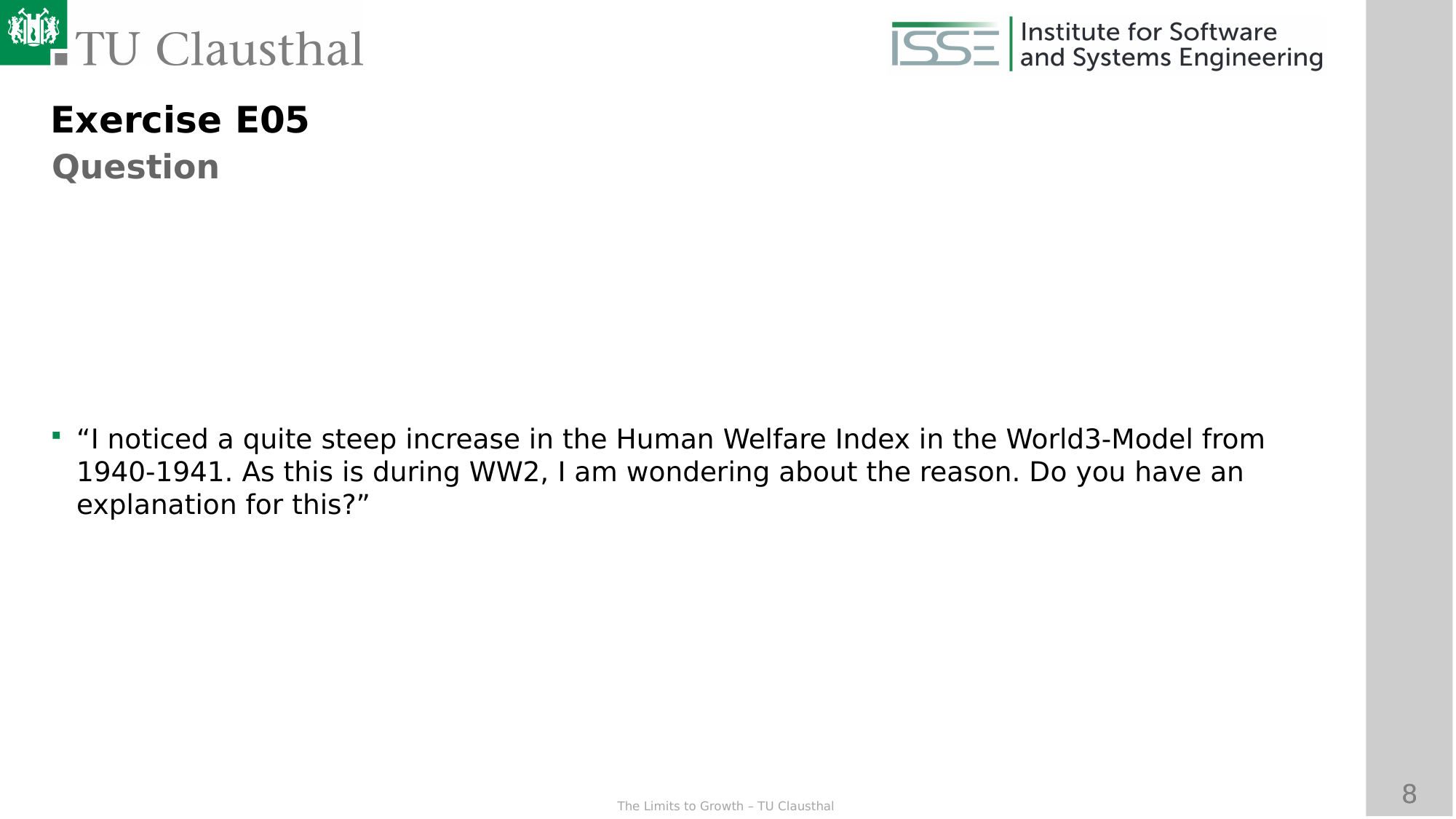

Exercise E05
Question

“I noticed a quite steep increase in the Human Welfare Index in the World3-Model from 1940-1941. As this is during WW2, I am wondering about the reason. Do you have an explanation for this?”